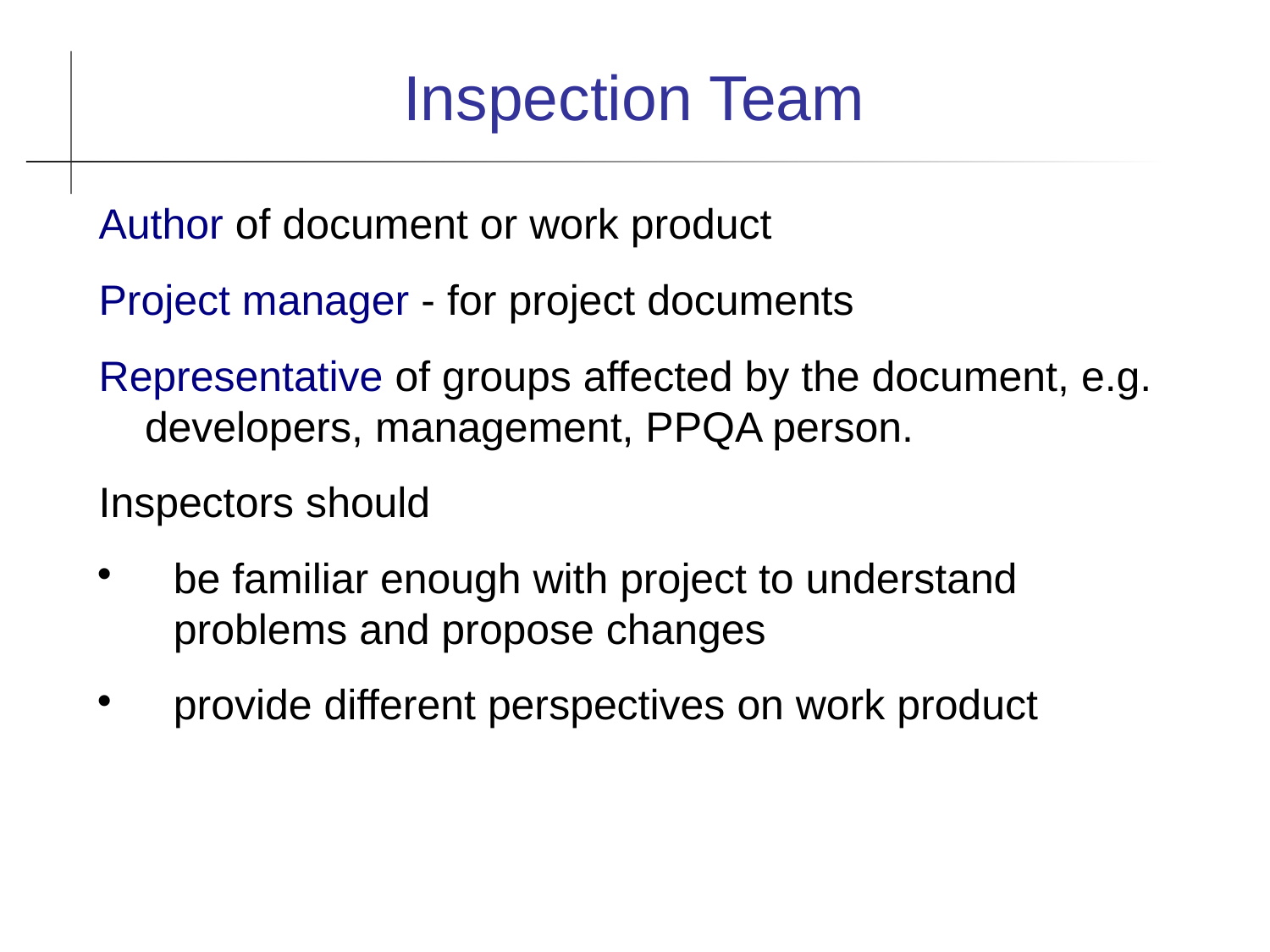

Inspection Team
Author of document or work product
Project manager - for project documents
Representative of groups affected by the document, e.g. developers, management, PPQA person.
Inspectors should
be familiar enough with project to understand problems and propose changes
provide different perspectives on work product